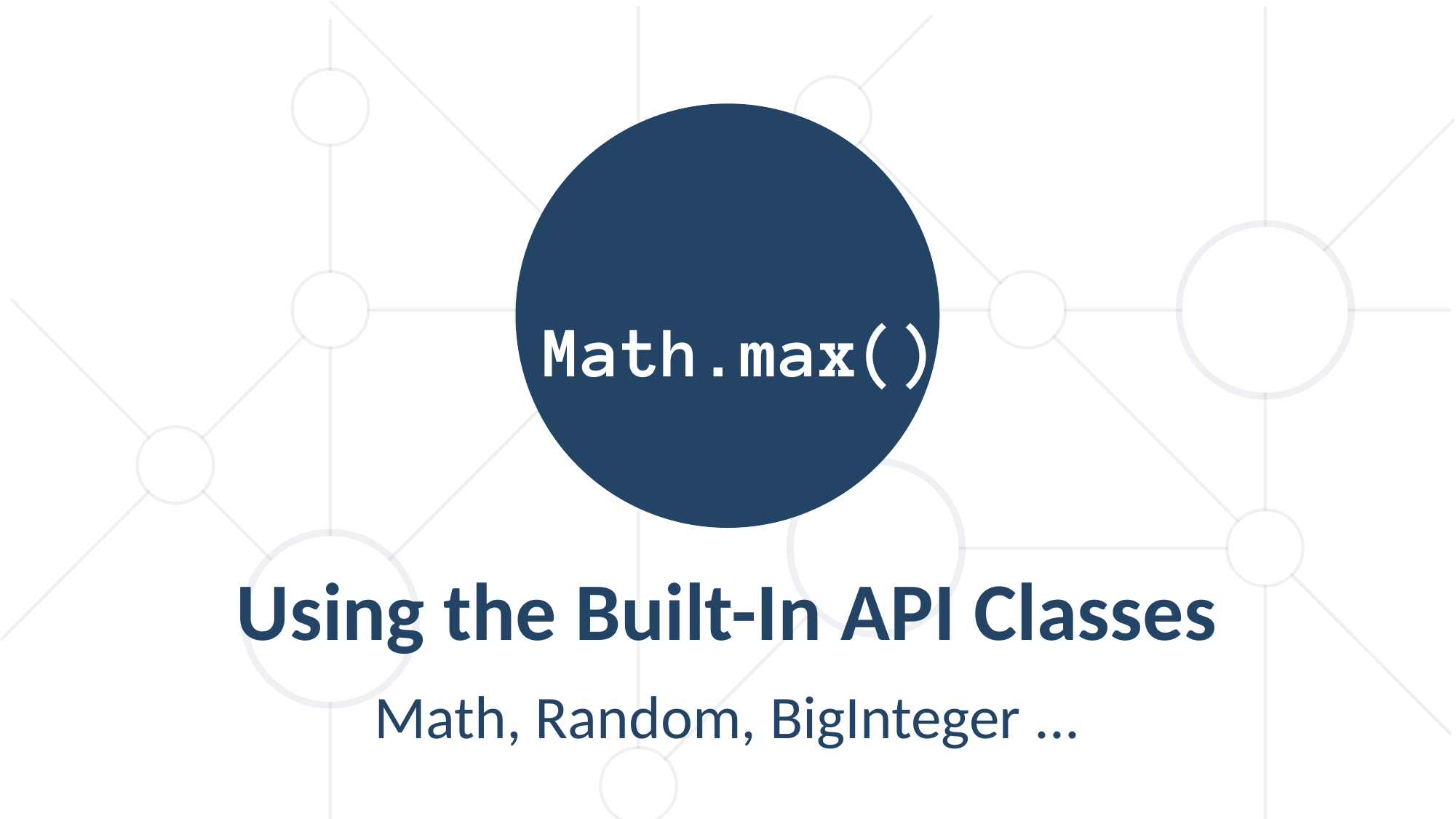

Math.max()
Using the Built-In API Classes
Math, Random, BigInteger ...